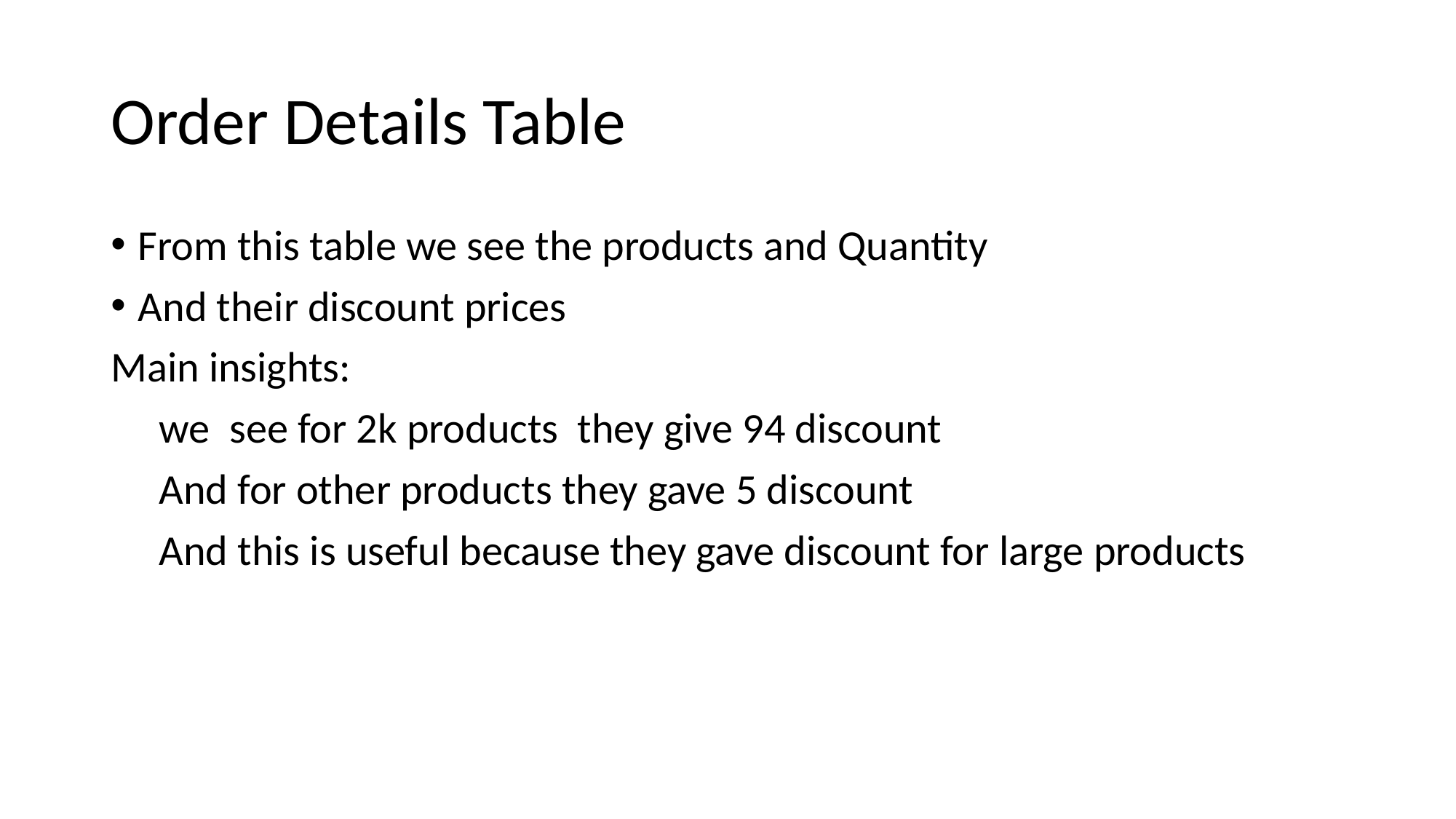

# Order Details Table
From this table we see the products and Quantity
And their discount prices
Main insights:
     we  see for 2k products  they give 94 discount
     And for other products they gave 5 discount
     And this is useful because they gave discount for large products